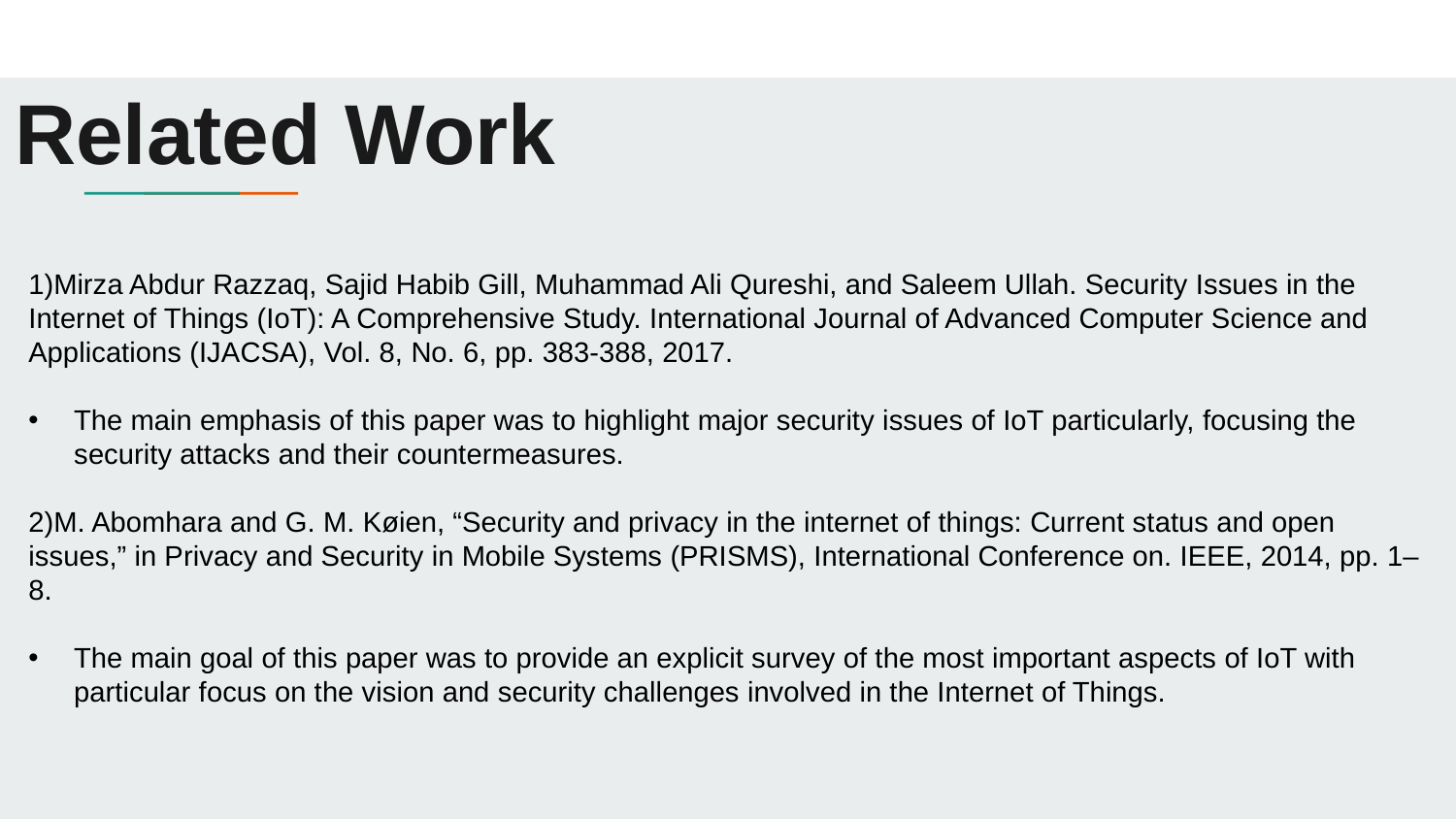

# Related Work
1)Mirza Abdur Razzaq, Sajid Habib Gill, Muhammad Ali Qureshi, and Saleem Ullah. Security Issues in the Internet of Things (IoT): A Comprehensive Study. International Journal of Advanced Computer Science and Applications (IJACSA), Vol. 8, No. 6, pp. 383-388, 2017.

The main emphasis of this paper was to highlight major security issues of IoT particularly, focusing the security attacks and their countermeasures.

2)M. Abomhara and G. M. Køien, “Security and privacy in the internet of things: Current status and open issues,” in Privacy and Security in Mobile Systems (PRISMS), International Conference on. IEEE, 2014, pp. 1–8.

The main goal of this paper was to provide an explicit survey of the most important aspects of IoT with particular focus on the vision and security challenges involved in the Internet of Things.